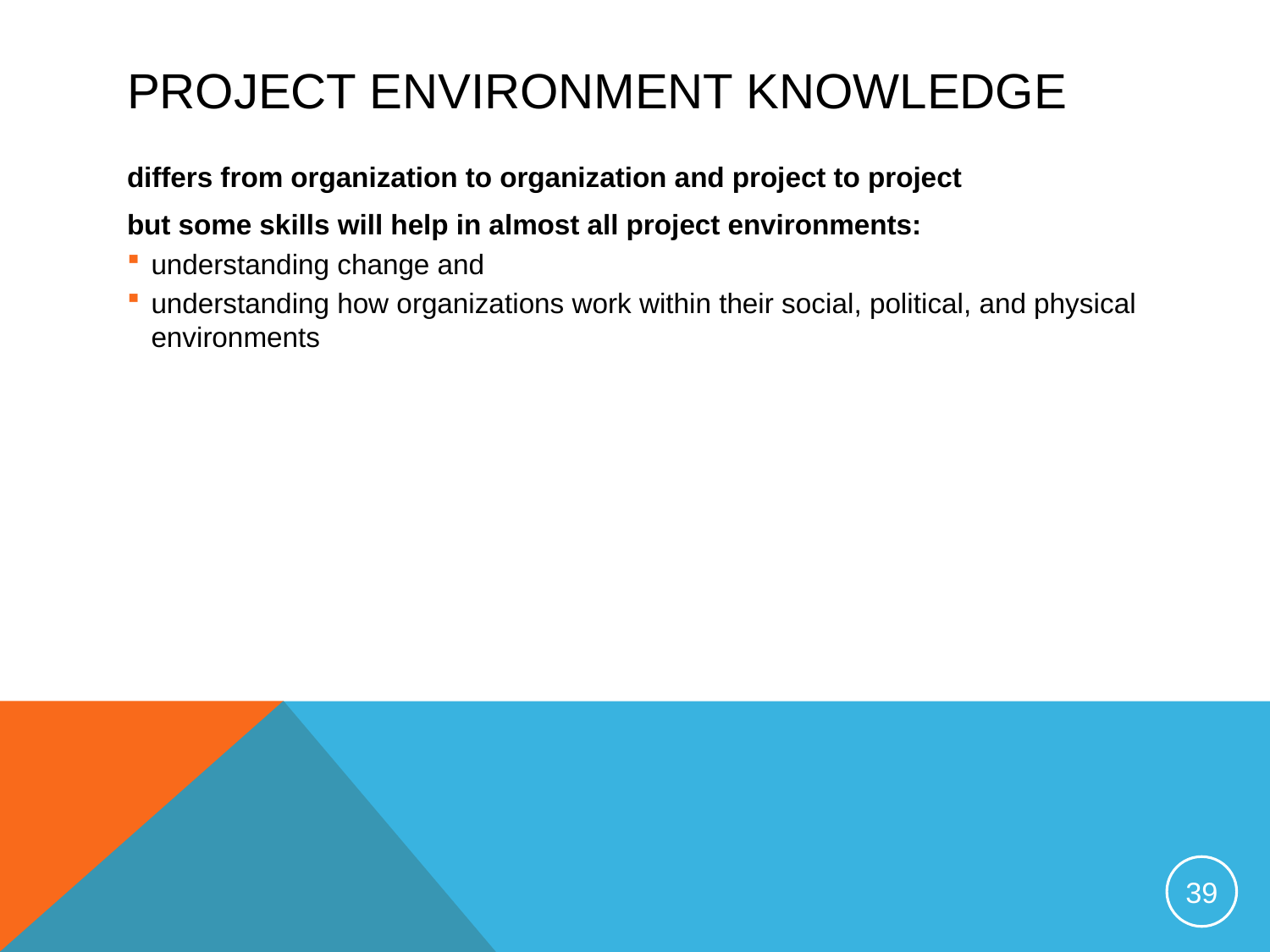

# Project environment knowledge
differs from organization to organization and project to project
but some skills will help in almost all project environments:
understanding change and
understanding how organizations work within their social, political, and physical environments
39